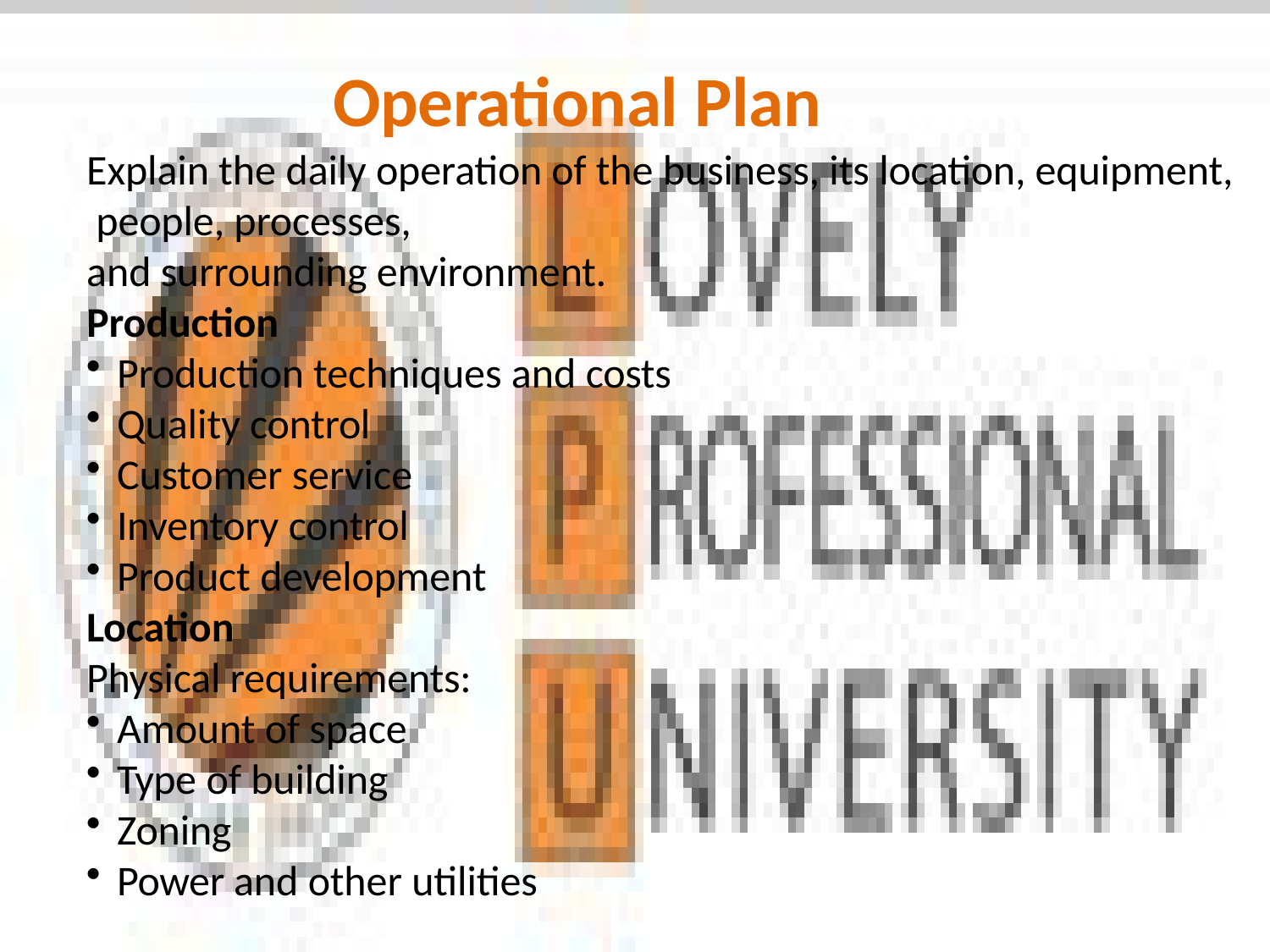

# Operational Plan
Explain the daily operation of the business, its location, equipment,  people, processes,
and surrounding environment.
Production
Production techniques and costs
Quality control
Customer service
Inventory control
Product development
Location
Physical requirements:
Amount of space
Type of building
Zoning
Power and other utilities